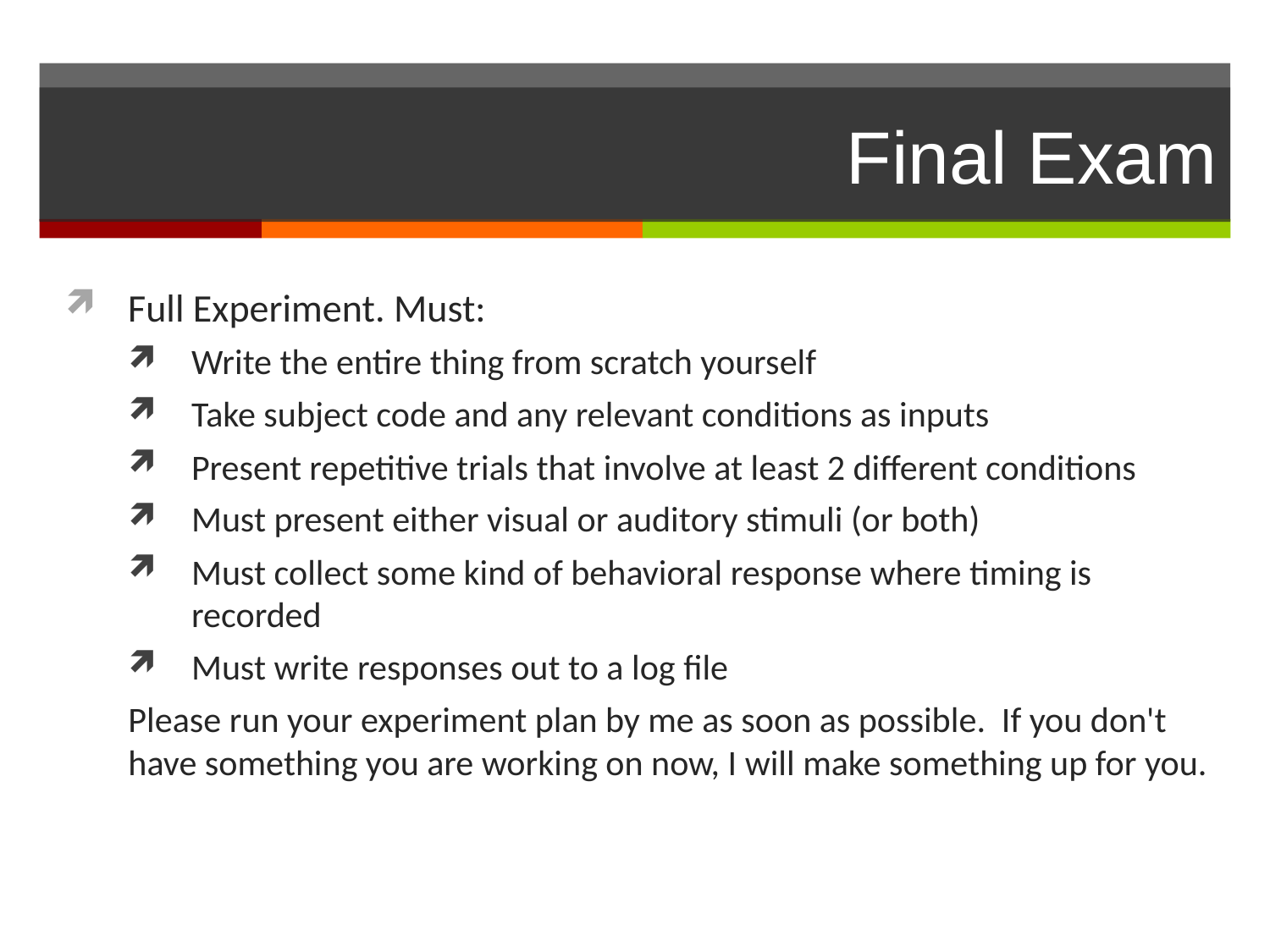

# Final Exam
Full Experiment. Must:
Write the entire thing from scratch yourself
Take subject code and any relevant conditions as inputs
Present repetitive trials that involve at least 2 different conditions
Must present either visual or auditory stimuli (or both)
Must collect some kind of behavioral response where timing is recorded
Must write responses out to a log file
Please run your experiment plan by me as soon as possible.  If you don't have something you are working on now, I will make something up for you.